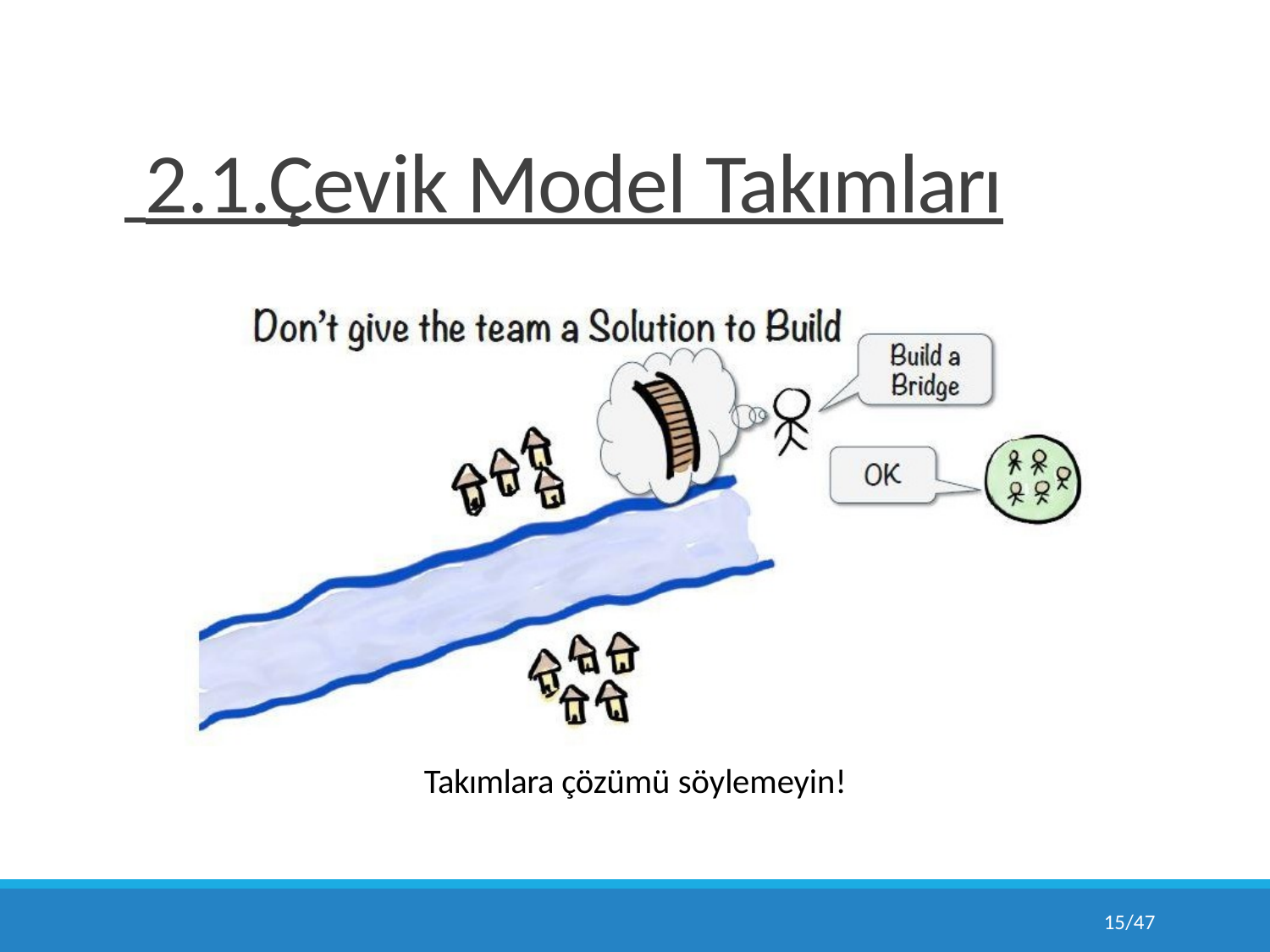

# 2.1.Çevik Model Takımları

Takımlara çözümü söylemeyin!
15/47